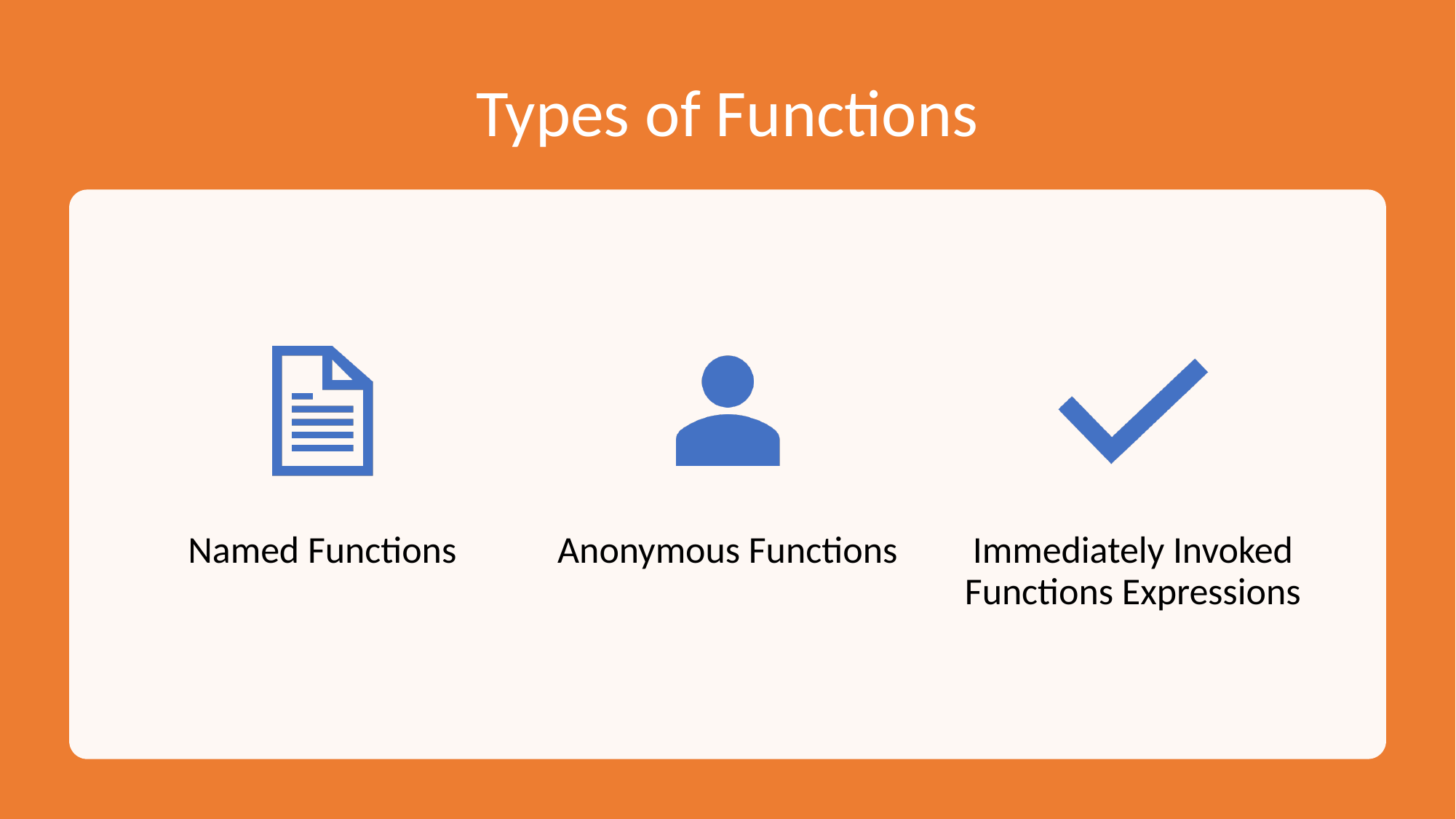

# Types of Functions

Named Functions
Anonymous Functions
Immediately Invoked Functions Expressions